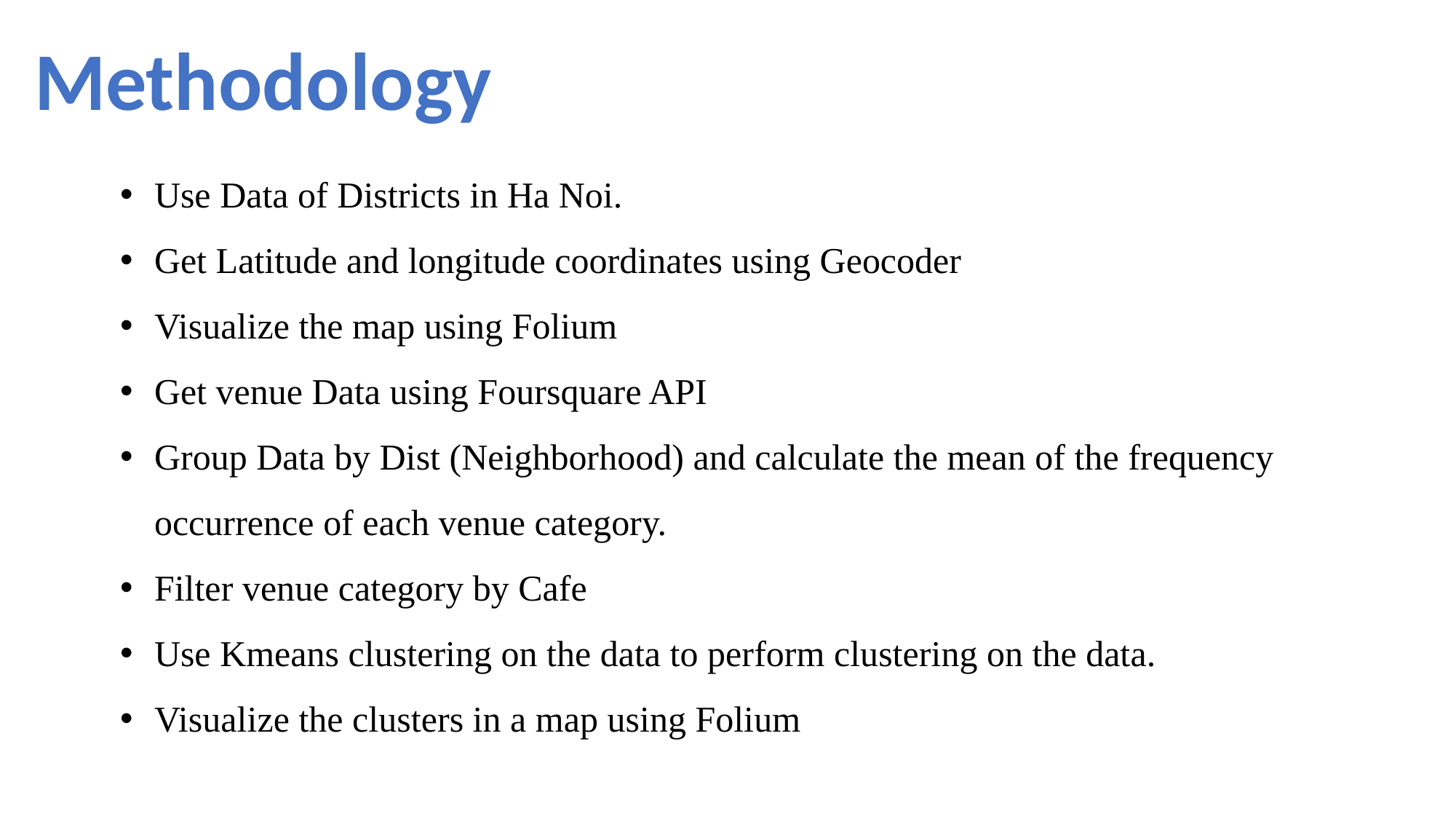

Methodology
Use Data of Districts in Ha Noi.
Get Latitude and longitude coordinates using Geocoder
Visualize the map using Folium
Get venue Data using Foursquare API
Group Data by Dist (Neighborhood) and calculate the mean of the frequency occurrence of each venue category.
Filter venue category by Cafe
Use Kmeans clustering on the data to perform clustering on the data.
Visualize the clusters in a map using Folium